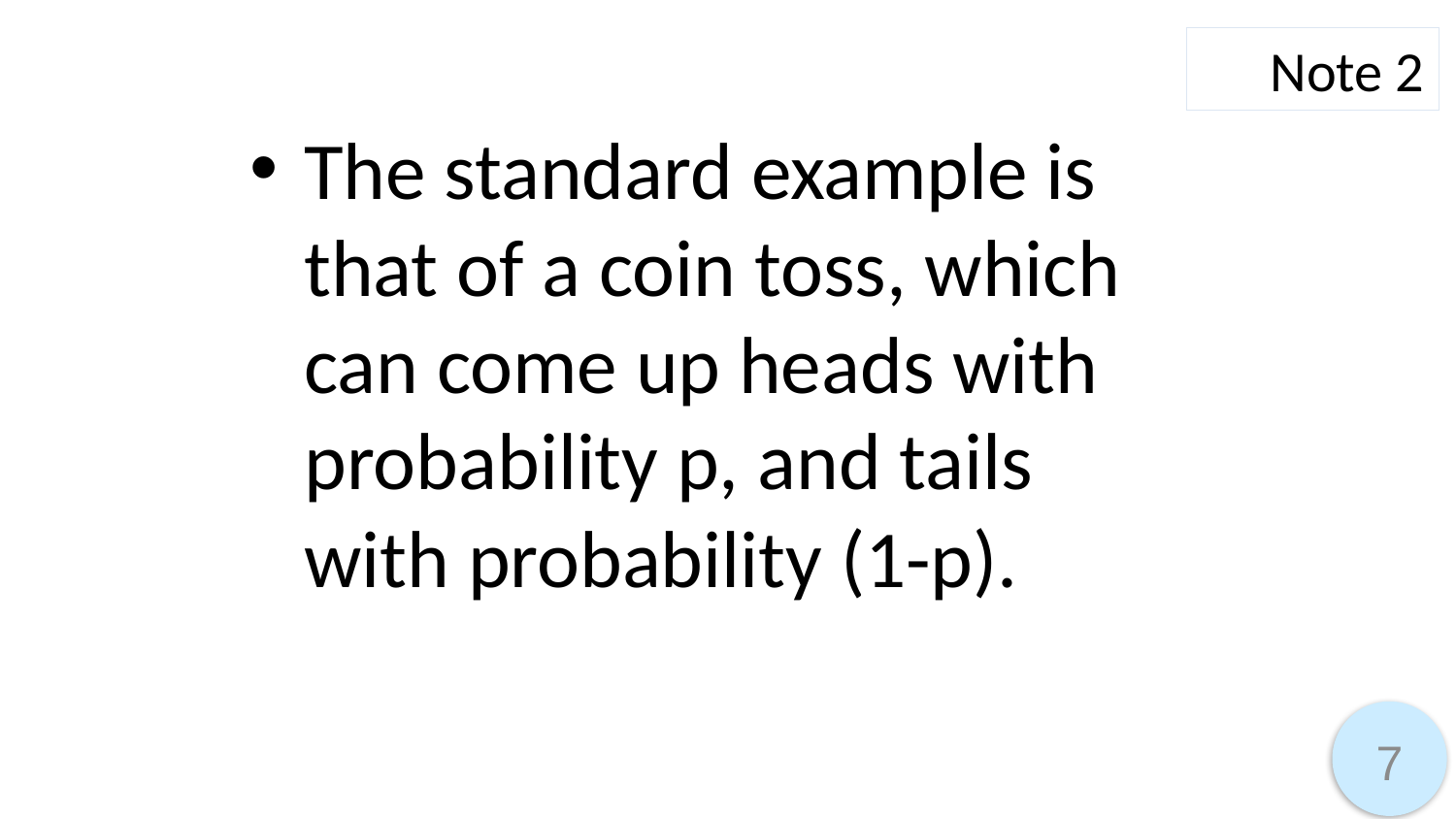

Note 2
The standard example is that of a coin toss, which can come up heads with probability p, and tails with probability (1-p).
7